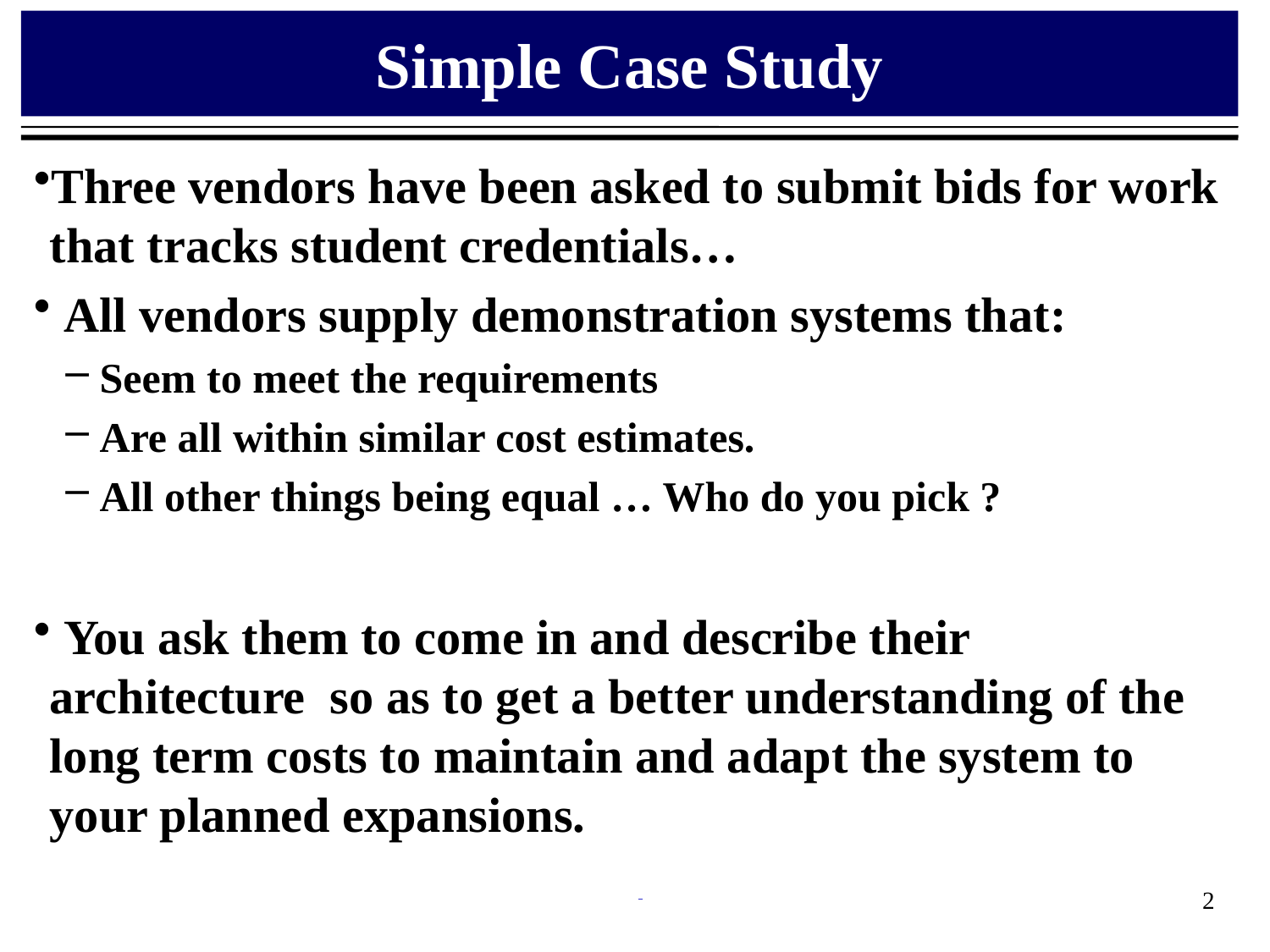

# Simple Case Study
Three vendors have been asked to submit bids for work that tracks student credentials…
 All vendors supply demonstration systems that:
 Seem to meet the requirements
 Are all within similar cost estimates.
 All other things being equal … Who do you pick ?

 You ask them to come in and describe their architecture  so as to get a better understanding of the long term costs to maintain and adapt the system to your planned expansions.

2